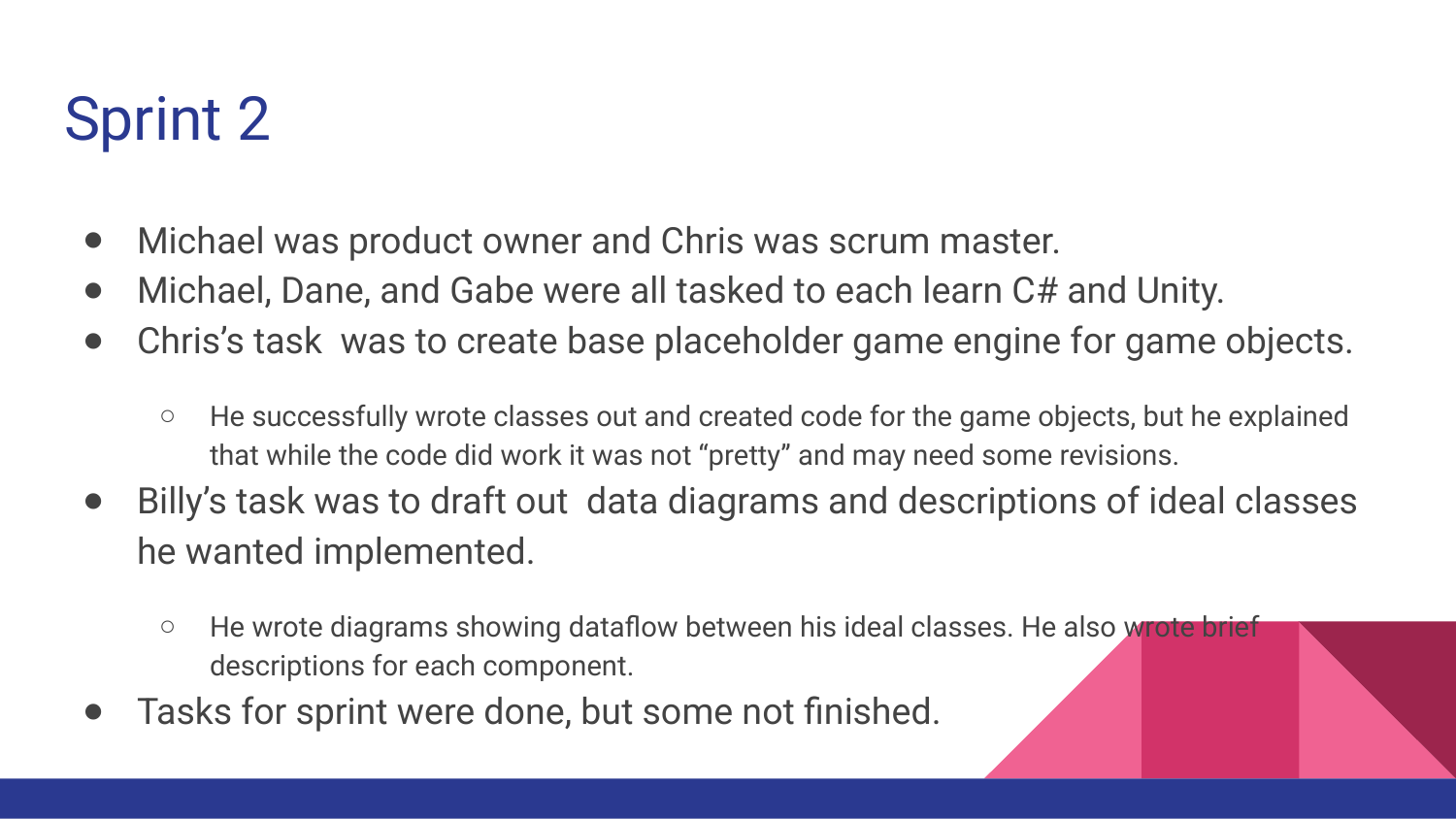

# Sprint 2
Michael was product owner and Chris was scrum master.
Michael, Dane, and Gabe were all tasked to each learn C# and Unity.
Chris’s task  was to create base placeholder game engine for game objects.
He successfully wrote classes out and created code for the game objects, but he explained that while the code did work it was not “pretty” and may need some revisions.
Billy’s task was to draft out  data diagrams and descriptions of ideal classes he wanted implemented.
He wrote diagrams showing dataflow between his ideal classes. He also wrote brief descriptions for each component.
Tasks for sprint were done, but some not finished.